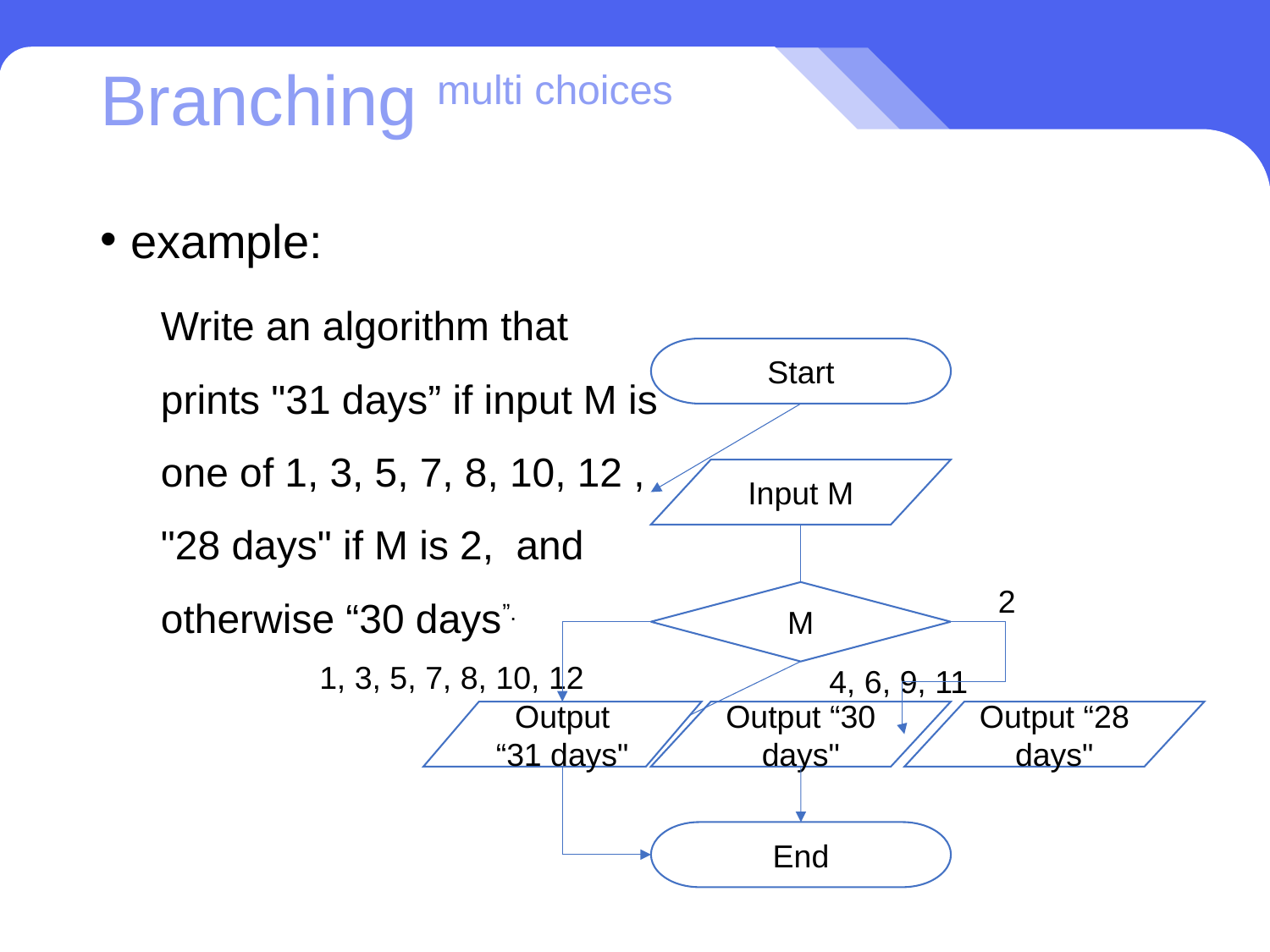

# Branching multi choices
example:
Write an algorithm that prints "31 days” if input M is one of 1, 3, 5, 7, 8, 10, 12 , "28 days" if M is 2,  and otherwise “30 days”.
Start
Input M
2
M
1, 3, 5, 7, 8, 10, 12
4, 6, 9, 11
Output “31 days"
Output “30 days"
Output “28 days"
End